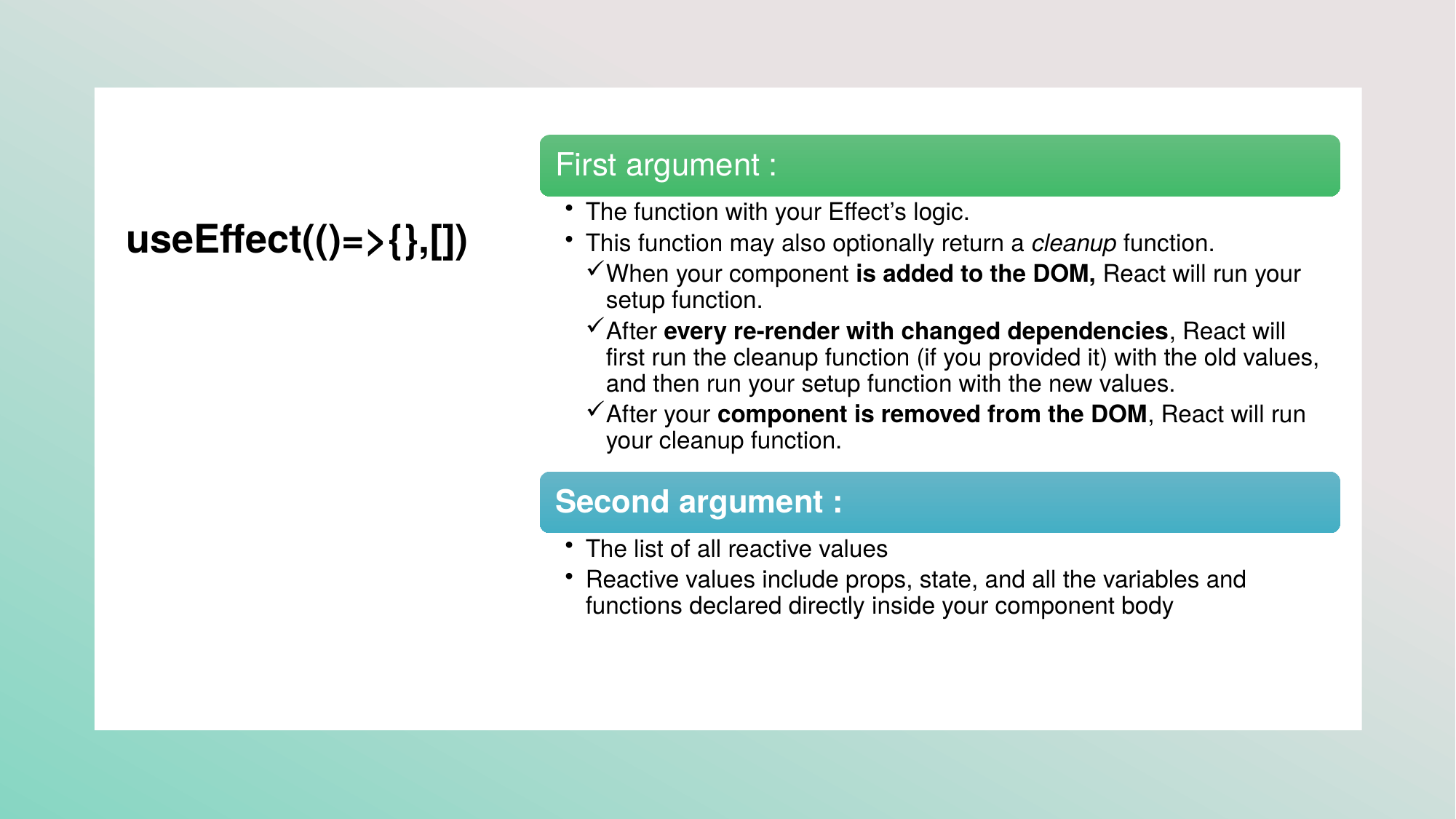

First argument :
The function with your Effect’s logic.
This function may also optionally return a cleanup function.
When your component is added to the DOM, React will run your setup function.
After every re-render with changed dependencies, React will first run the cleanup function (if you provided it) with the old values, and then run your setup function with the new values.
After your component is removed from the DOM, React will run your cleanup function.
Second argument :
The list of all reactive values
Reactive values include props, state, and all the variables and functions declared directly inside your component body
# useEffect(()=>{},[])